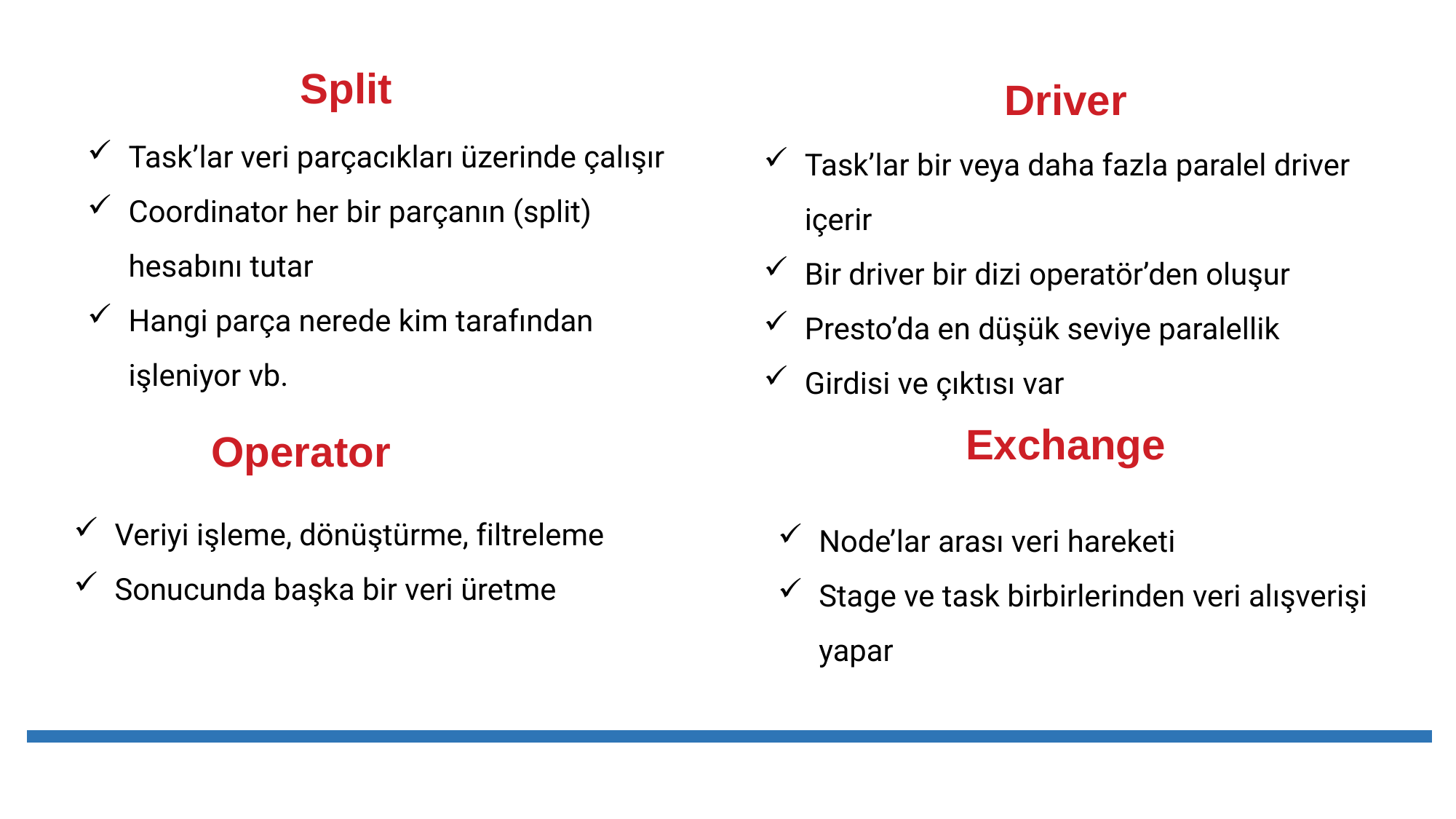

# Split
Driver

Task’lar veri parçacıkları üzerinde çalışır
Coordinator her bir parçanın (split) hesabını tutar
Hangi parça nerede kim tarafından işleniyor vb.
Task’lar bir veya daha fazla paralel driver içerir
Bir driver bir dizi operatör’den oluşur
Presto’da en düşük seviye paralellik
Girdisi ve çıktısı var
Exchange
Operator
Veriyi işleme, dönüştürme, filtreleme
Sonucunda başka bir veri üretme
Node’lar arası veri hareketi
Stage ve task birbirlerinden veri alışverişi yapar